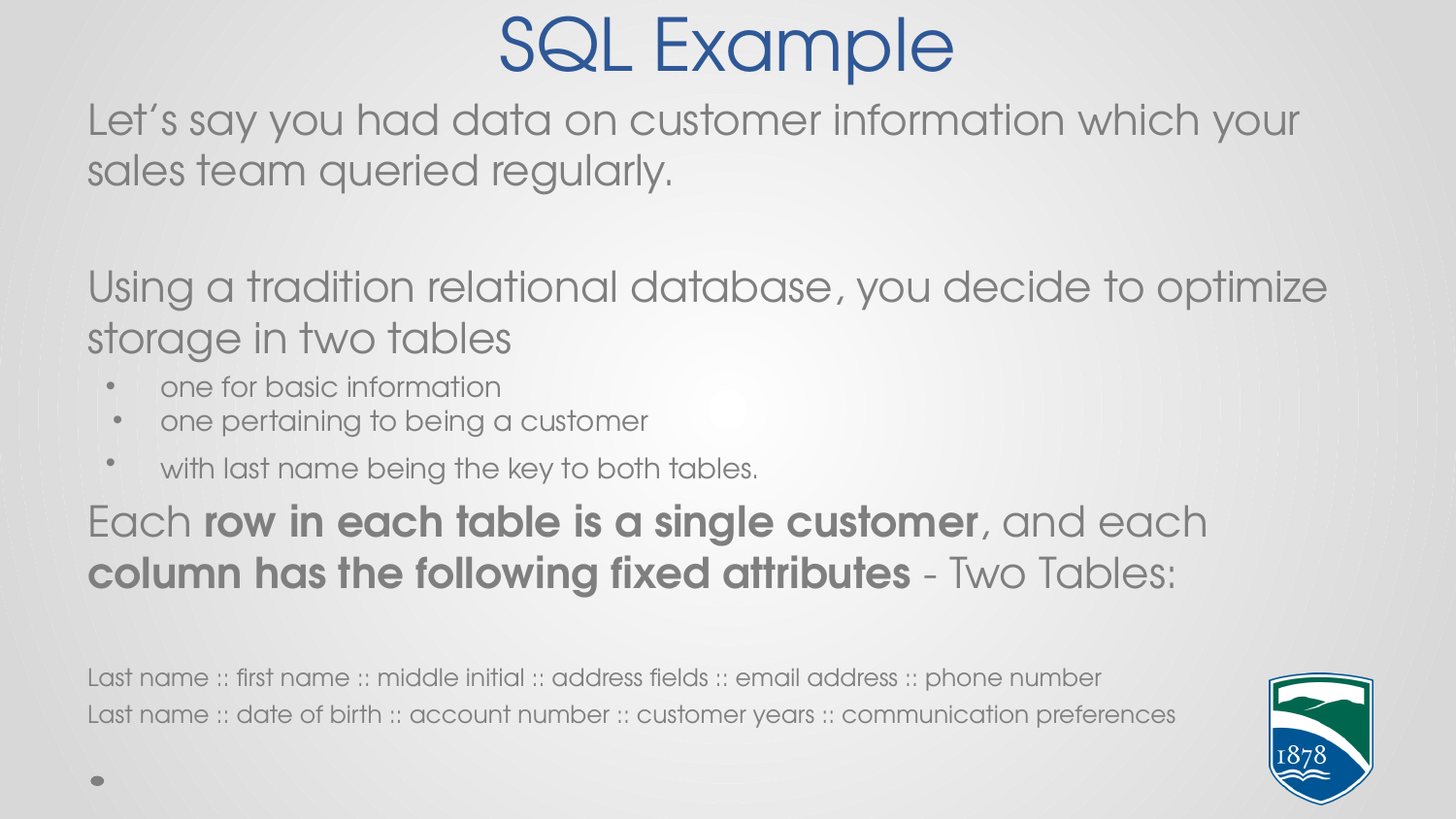

# SQL Example
Let’s say you had data on customer information which your sales team queried regularly.

Using a tradition relational database, you decide to optimize storage in two tables
one for basic information
one pertaining to being a customer
with last name being the key to both tables.
Each row in each table is a single customer, and each column has the following fixed attributes - Two Tables:

Last name :: first name :: middle initial :: address fields :: email address :: phone number
Last name :: date of birth :: account number :: customer years :: communication preferences